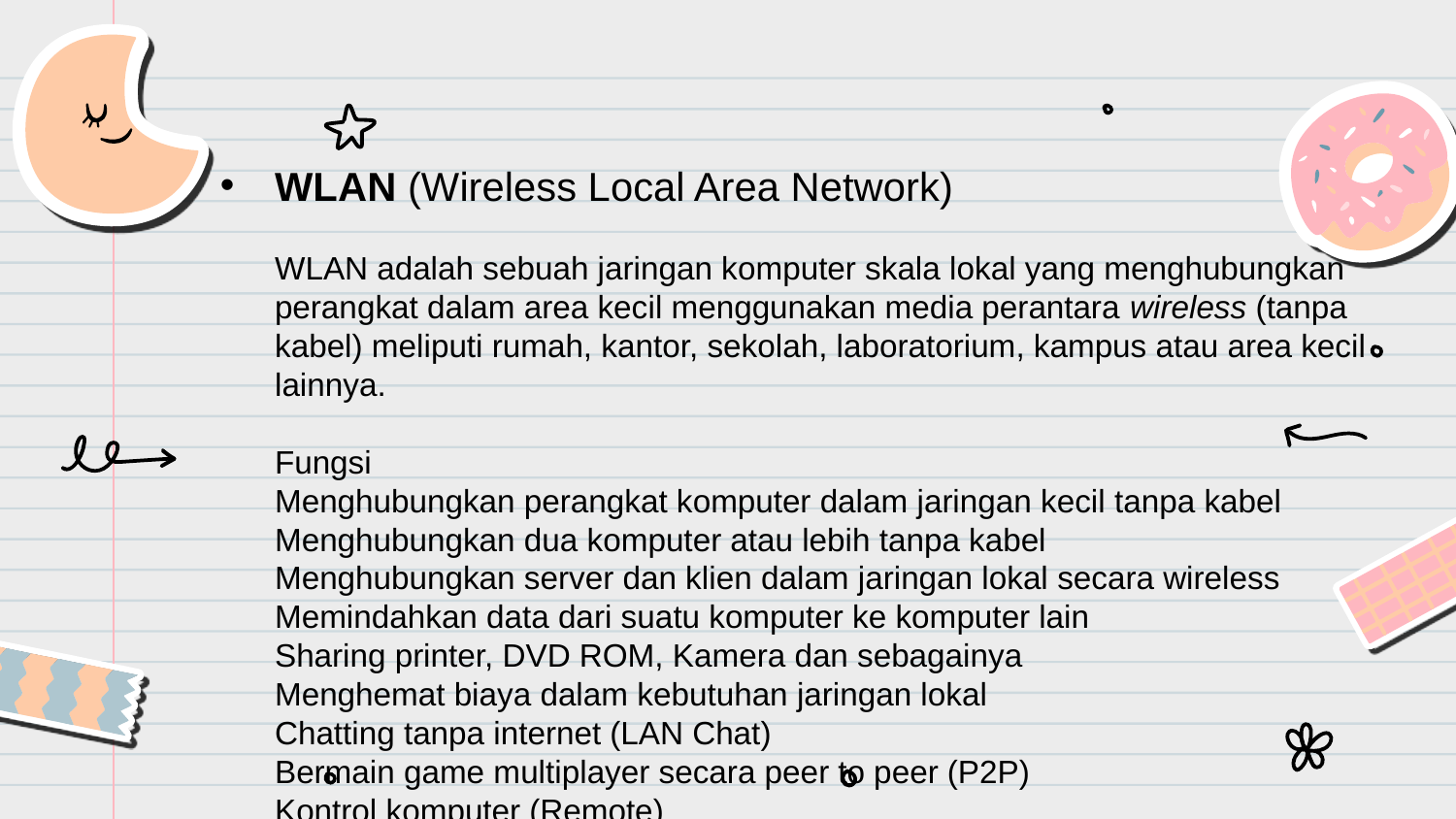

WLAN (Wireless Local Area Network)
WLAN adalah sebuah jaringan komputer skala lokal yang menghubungkan perangkat dalam area kecil menggunakan media perantara wireless (tanpa kabel) meliputi rumah, kantor, sekolah, laboratorium, kampus atau area kecil lainnya.
Fungsi
Menghubungkan perangkat komputer dalam jaringan kecil tanpa kabel
Menghubungkan dua komputer atau lebih tanpa kabel
Menghubungkan server dan klien dalam jaringan lokal secara wireless
Memindahkan data dari suatu komputer ke komputer lain
Sharing printer, DVD ROM, Kamera dan sebagainya
Menghemat biaya dalam kebutuhan jaringan lokal
Chatting tanpa internet (LAN Chat)
Bermain game multiplayer secara peer to peer (P2P)
Kontrol komputer (Remote)